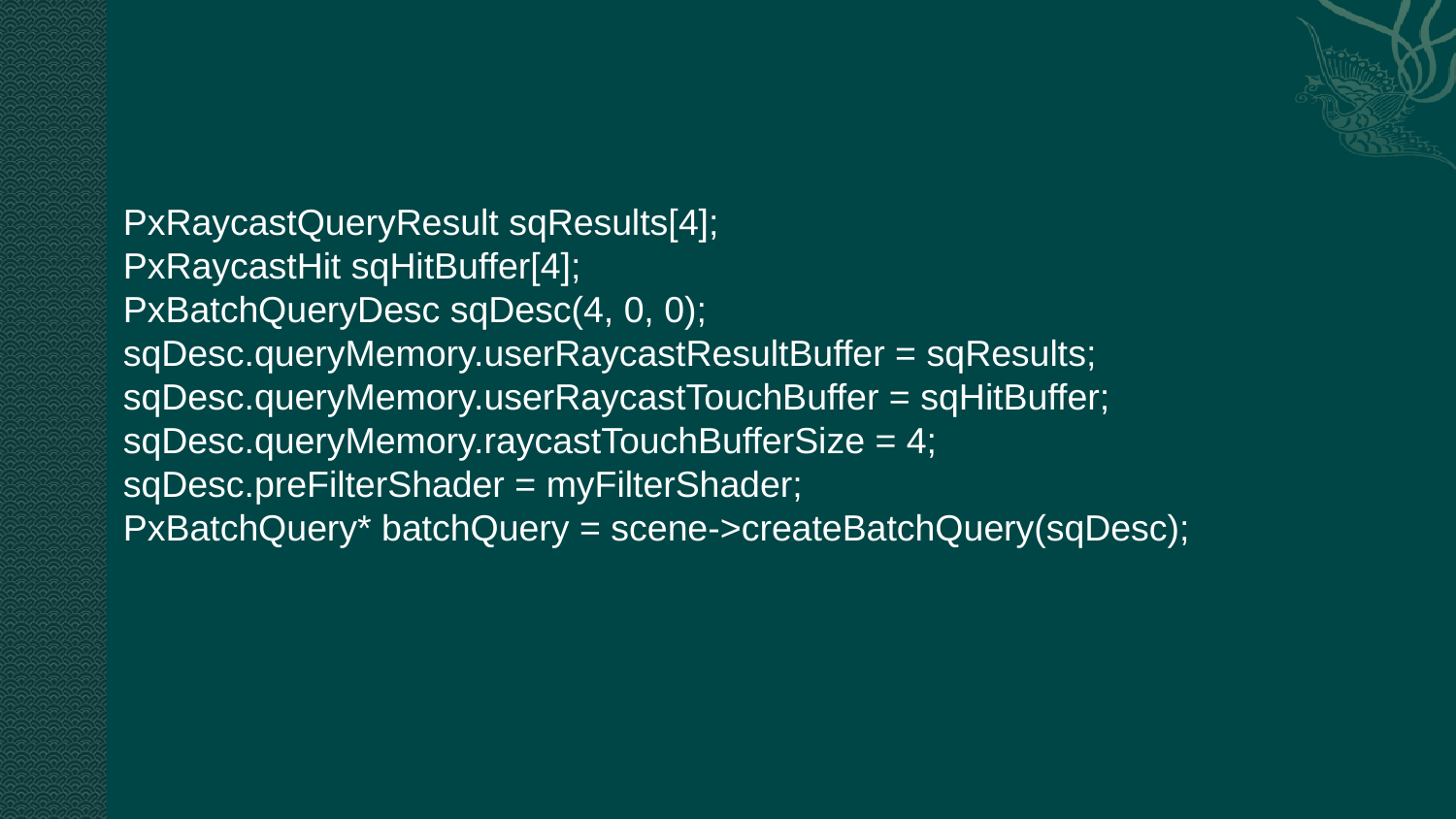

#

PxRaycastQueryResult sqResults[4];
PxRaycastHit sqHitBuffer[4];
PxBatchQueryDesc sqDesc(4, 0, 0);
sqDesc.queryMemory.userRaycastResultBuffer = sqResults;
sqDesc.queryMemory.userRaycastTouchBuffer = sqHitBuffer;
sqDesc.queryMemory.raycastTouchBufferSize = 4;
sqDesc.preFilterShader = myFilterShader;
PxBatchQuery* batchQuery = scene->createBatchQuery(sqDesc);